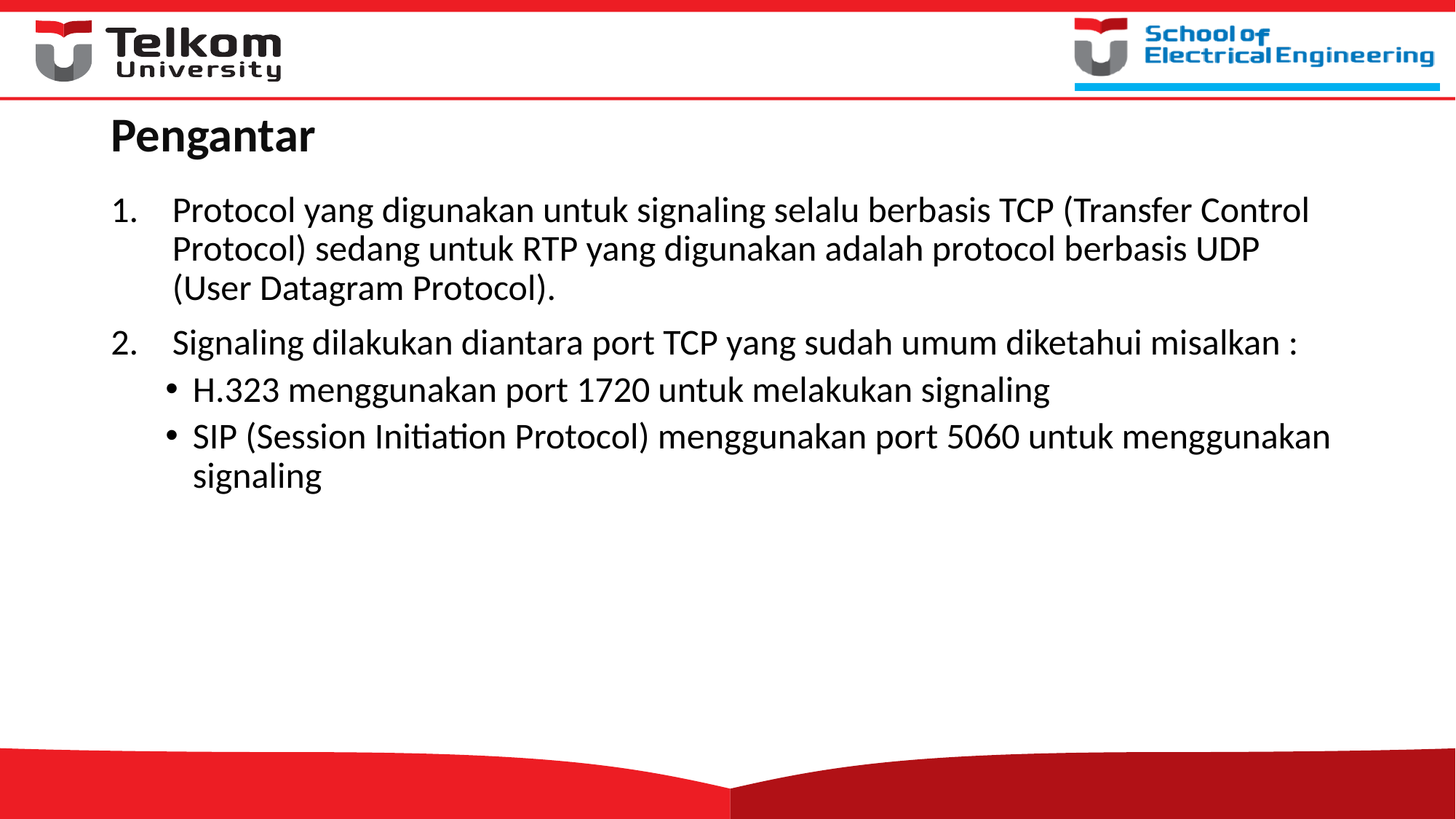

# Pengantar
Protocol yang digunakan untuk signaling selalu berbasis TCP (Transfer Control Protocol) sedang untuk RTP yang digunakan adalah protocol berbasis UDP (User Datagram Protocol).
Signaling dilakukan diantara port TCP yang sudah umum diketahui misalkan :
H.323 menggunakan port 1720 untuk melakukan signaling
SIP (Session Initiation Protocol) menggunakan port 5060 untuk menggunakan signaling